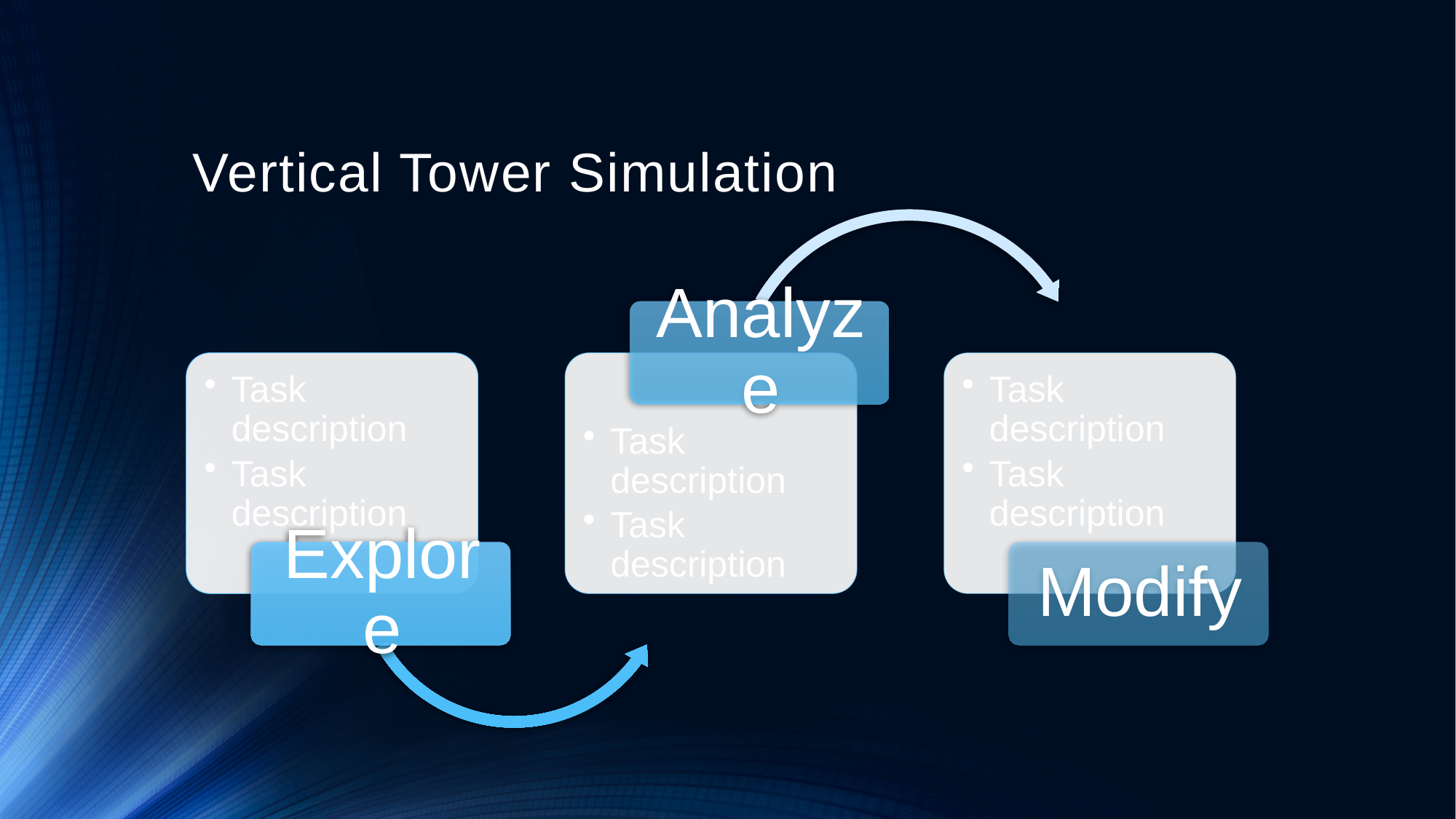

# Vertical Tower Simulation
Task description
Task description
Explore
Task description
Task description
Analyze
Task description
Task description
Modify